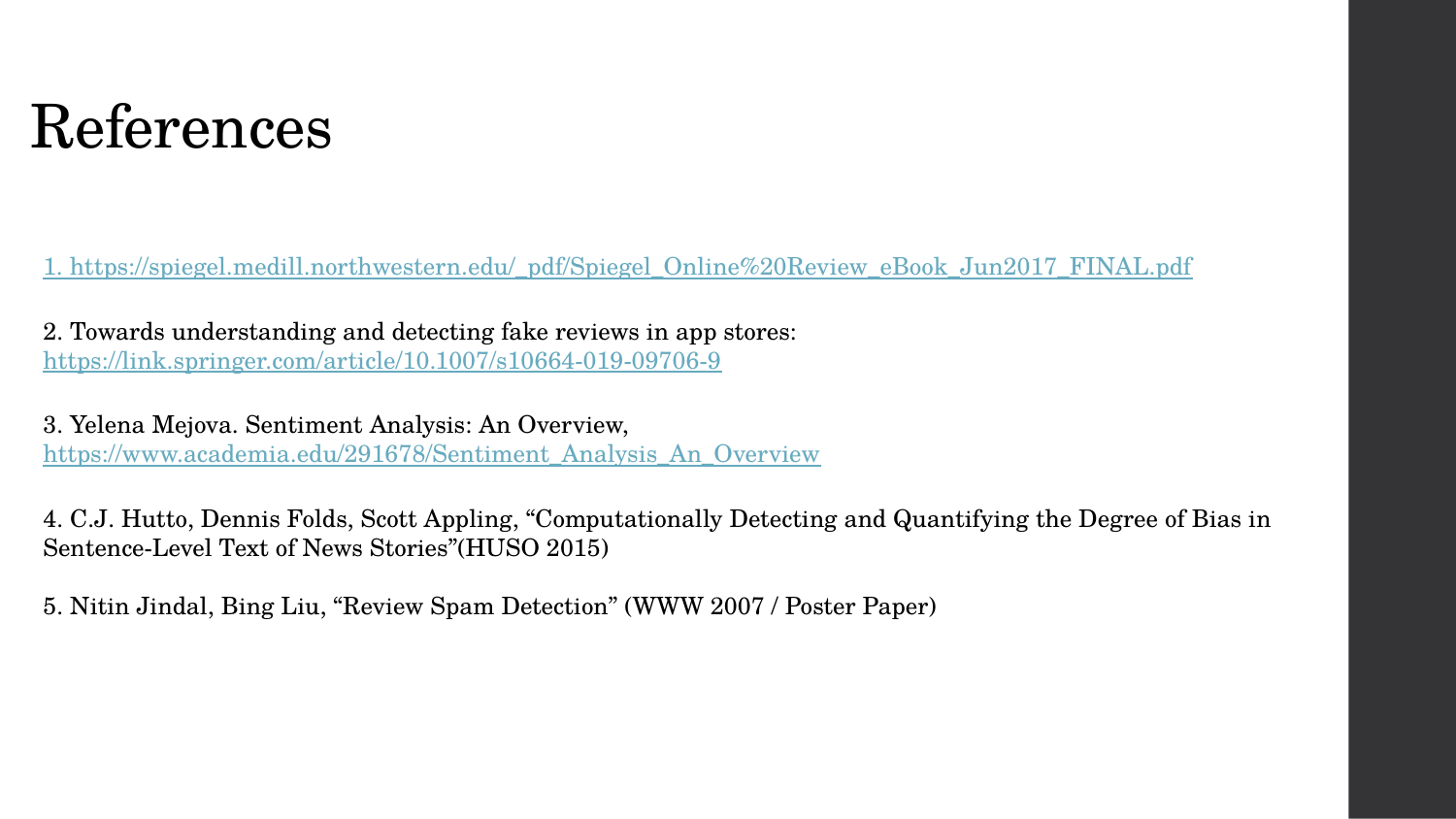

# References
1. https://spiegel.medill.northwestern.edu/_pdf/Spiegel_Online%20Review_eBook_Jun2017_FINAL.pdf

2. Towards understanding and detecting fake reviews in app stores:
https://link.springer.com/article/10.1007/s10664-019-09706-9

3. Yelena Mejova. Sentiment Analysis: An Overview, https://www.academia.edu/291678/Sentiment_Analysis_An_Overview

4. C.J. Hutto, Dennis Folds, Scott Appling, “Computationally Detecting and Quantifying the Degree of Bias in Sentence-Level Text of News Stories”(HUSO 2015)

5. Nitin Jindal, Bing Liu, “Review Spam Detection” (WWW 2007 / Poster Paper)